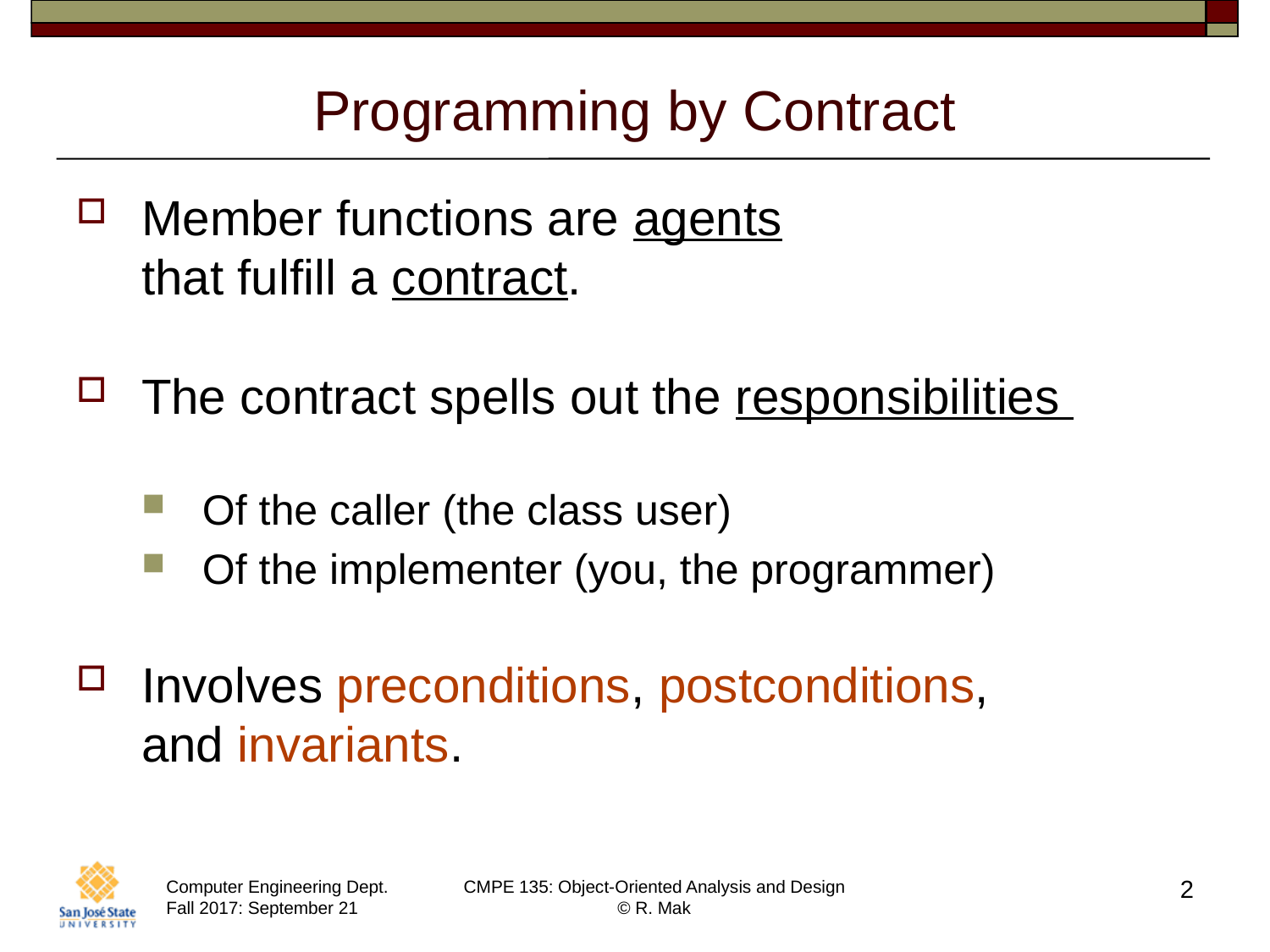

# Programming by Contract
Member functions are agents
that fulfill a contract.

The contract spells out the responsibilities

Of the caller (the class user)
Of the implementer (you, the programmer)

Involves preconditions, postconditions,
and invariants.
2